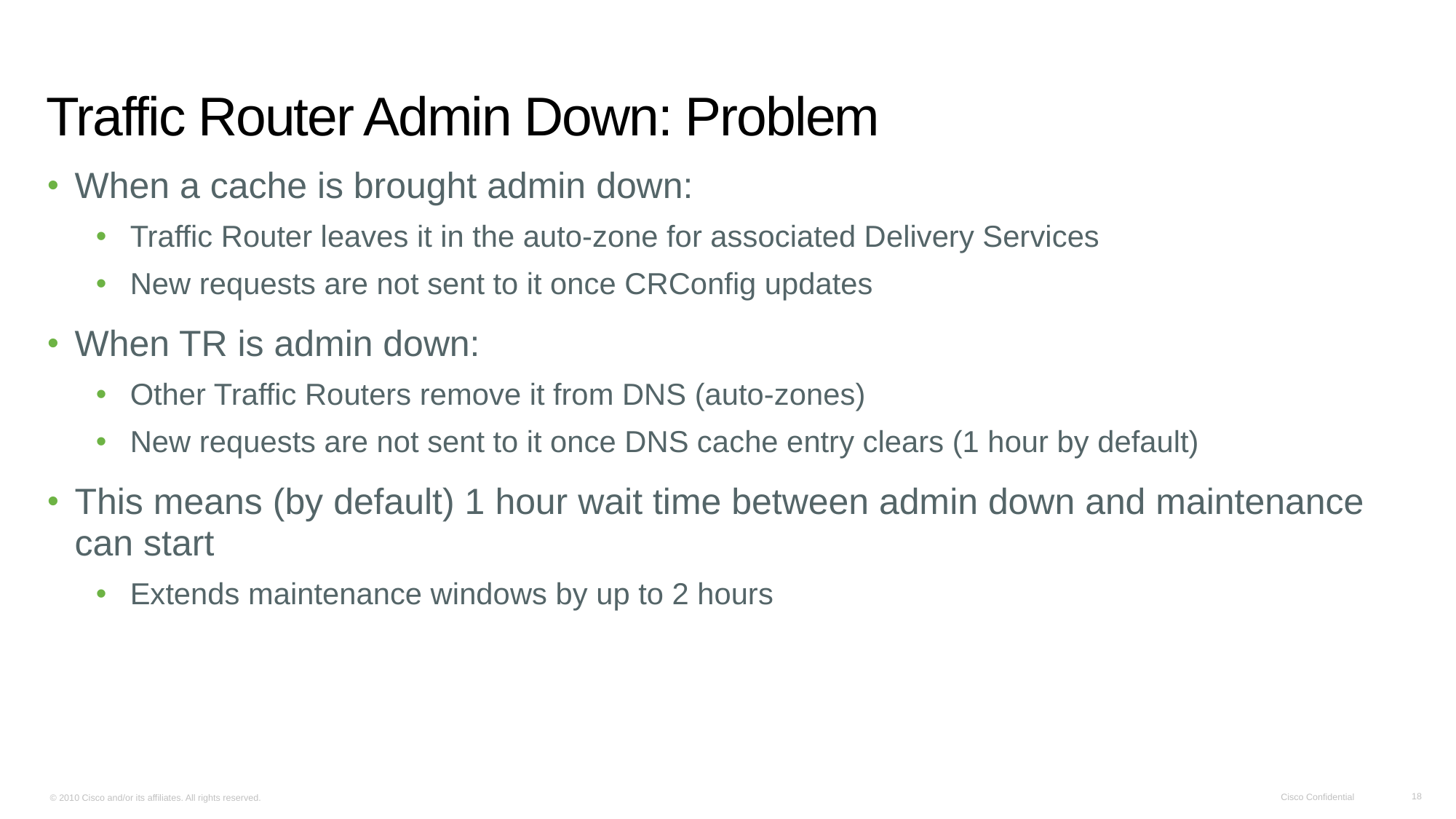

# Traffic Router Admin Down: Problem
When a cache is brought admin down:
Traffic Router leaves it in the auto-zone for associated Delivery Services
New requests are not sent to it once CRConfig updates
When TR is admin down:
Other Traffic Routers remove it from DNS (auto-zones)
New requests are not sent to it once DNS cache entry clears (1 hour by default)
This means (by default) 1 hour wait time between admin down and maintenance can start
Extends maintenance windows by up to 2 hours